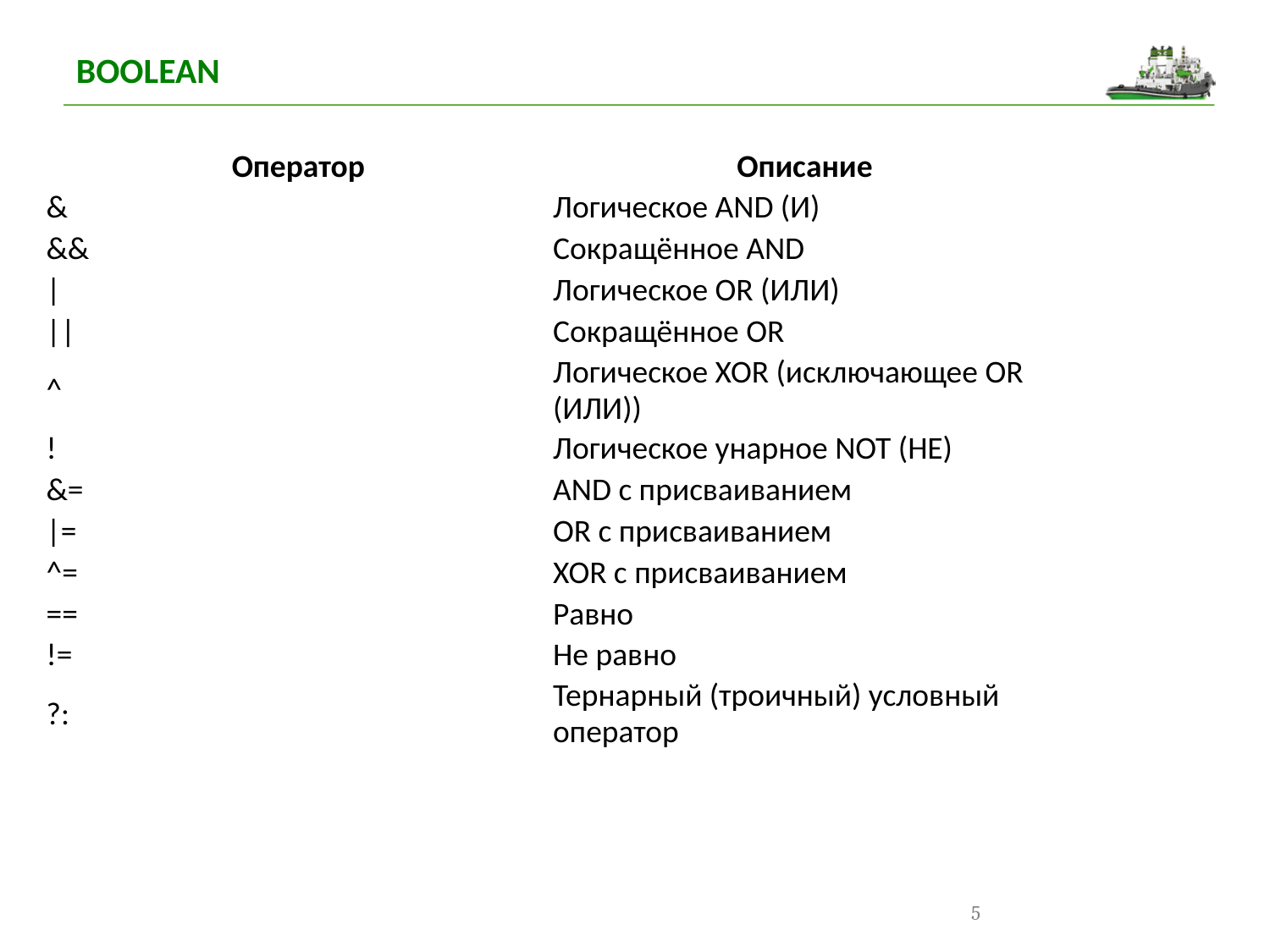

BOOLEAN

| Оператор | Описание |
| --- | --- |
| & | Логическое AND (И) |
| && | Сокращённое AND |
| | | Логическое OR (ИЛИ) |
| || | Сокращённое OR |
| ^ | Логическое XOR (исключающее OR (ИЛИ)) |
| ! | Логическое унарное NOT (НЕ) |
| &= | AND с присваиванием |
| |= | OR с присваиванием |
| ^= | XOR с присваиванием |
| == | Равно |
| != | Не равно |
| ?: | Тернарный (троичный) условный оператор |
5